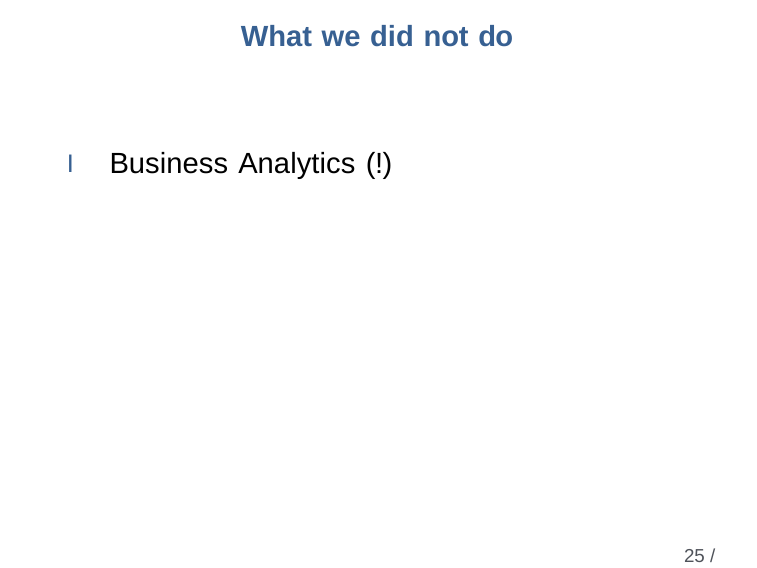

What we did not do

I Business Analytics (!)
25 / 27